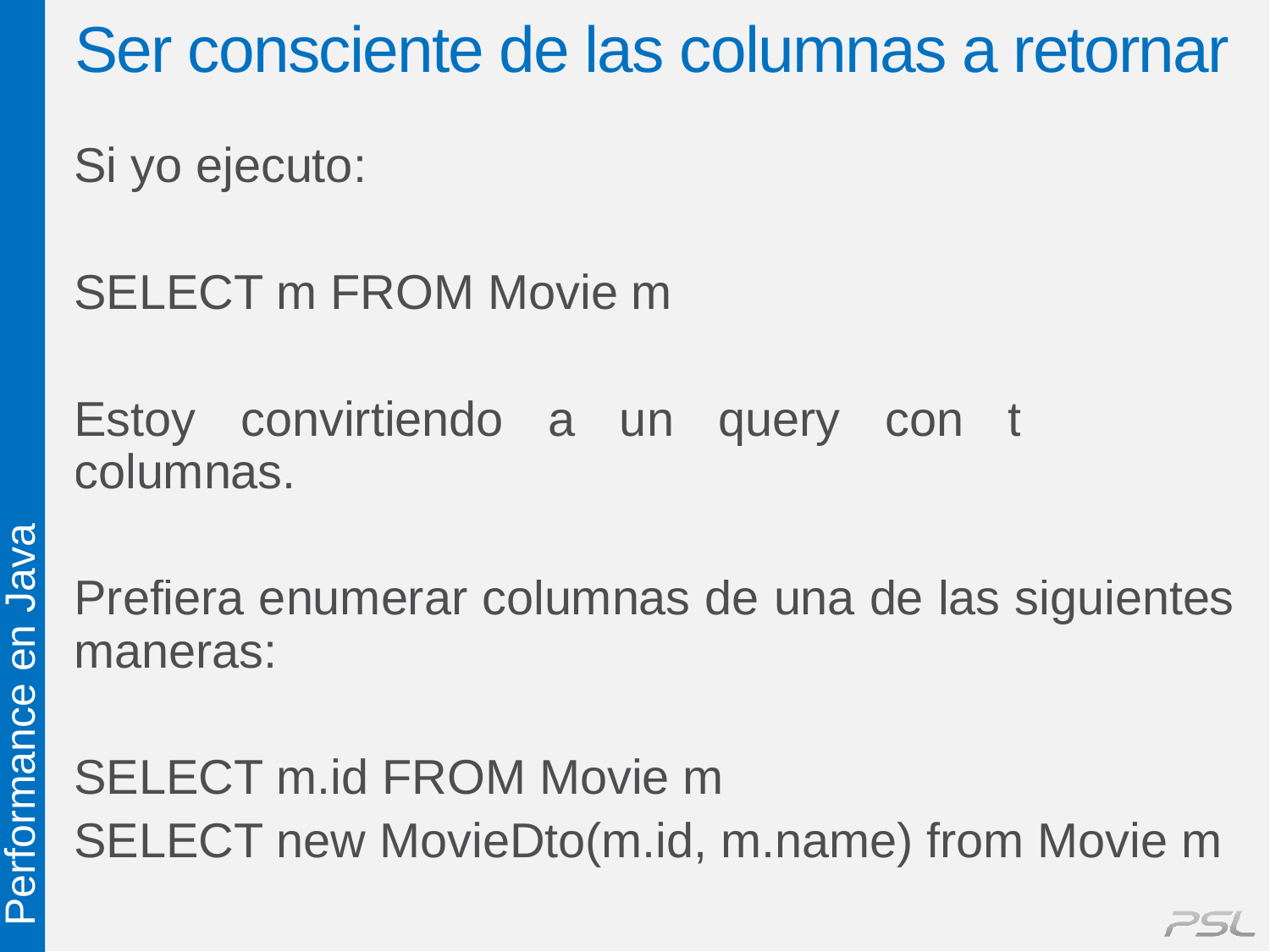

# Ser consciente de las columnas a retornar
Si yo ejecuto:

SELECT m FROM Movie m

Estoy convirtiendo a un query con todas las columnas.

Prefiera enumerar columnas de una de las siguientes maneras:

SELECT m.id FROM Movie m
SELECT new MovieDto(m.id, m.name) from Movie m
Performance en Java